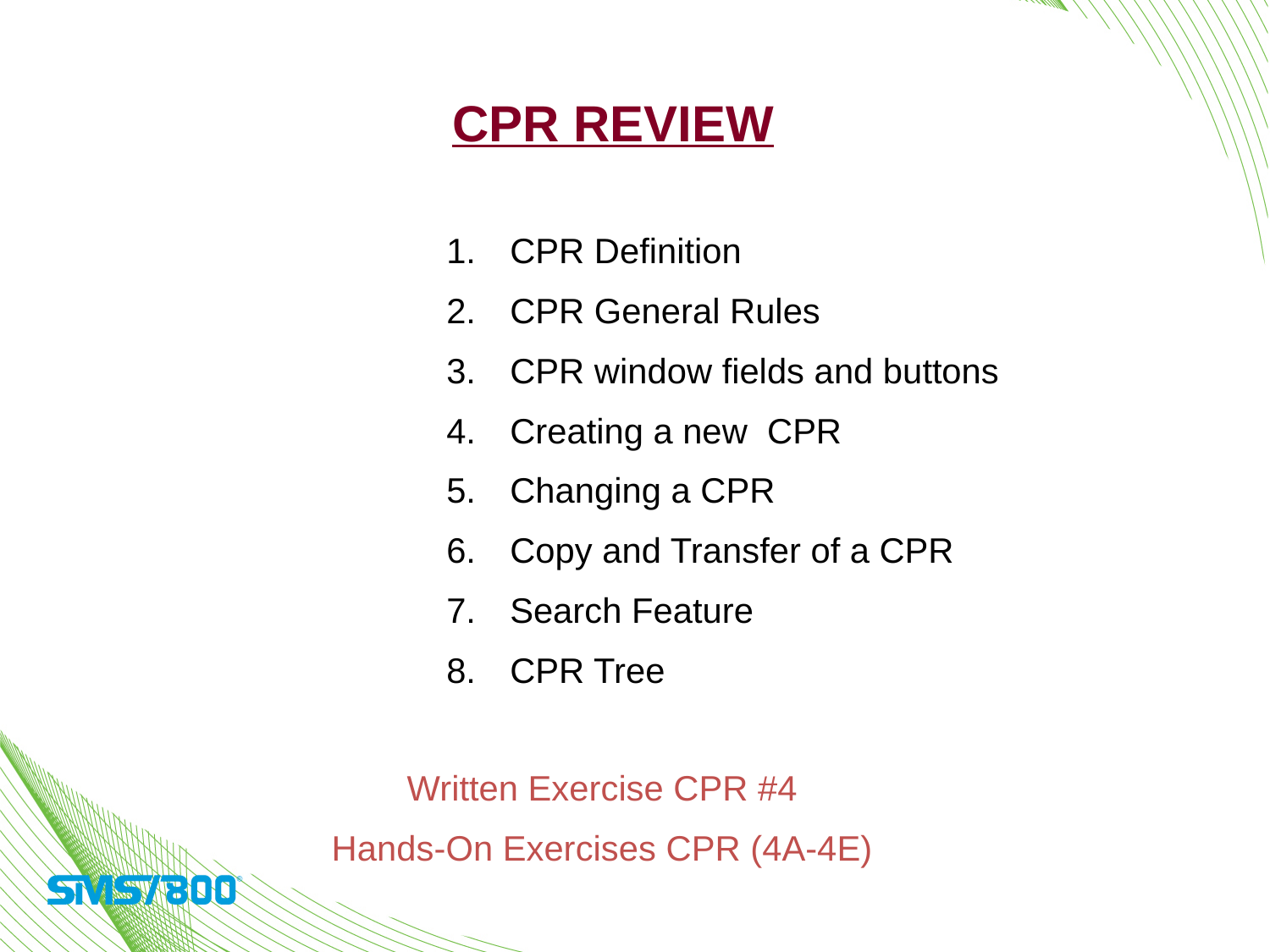

CPR Review
CPR Definition
CPR General Rules
CPR window fields and buttons
Creating a new  CPR
Changing a CPR
Copy and Transfer of a CPR
Search Feature
CPR Tree
Written Exercise CPR #4
Hands-On Exercises CPR (4A-4E)